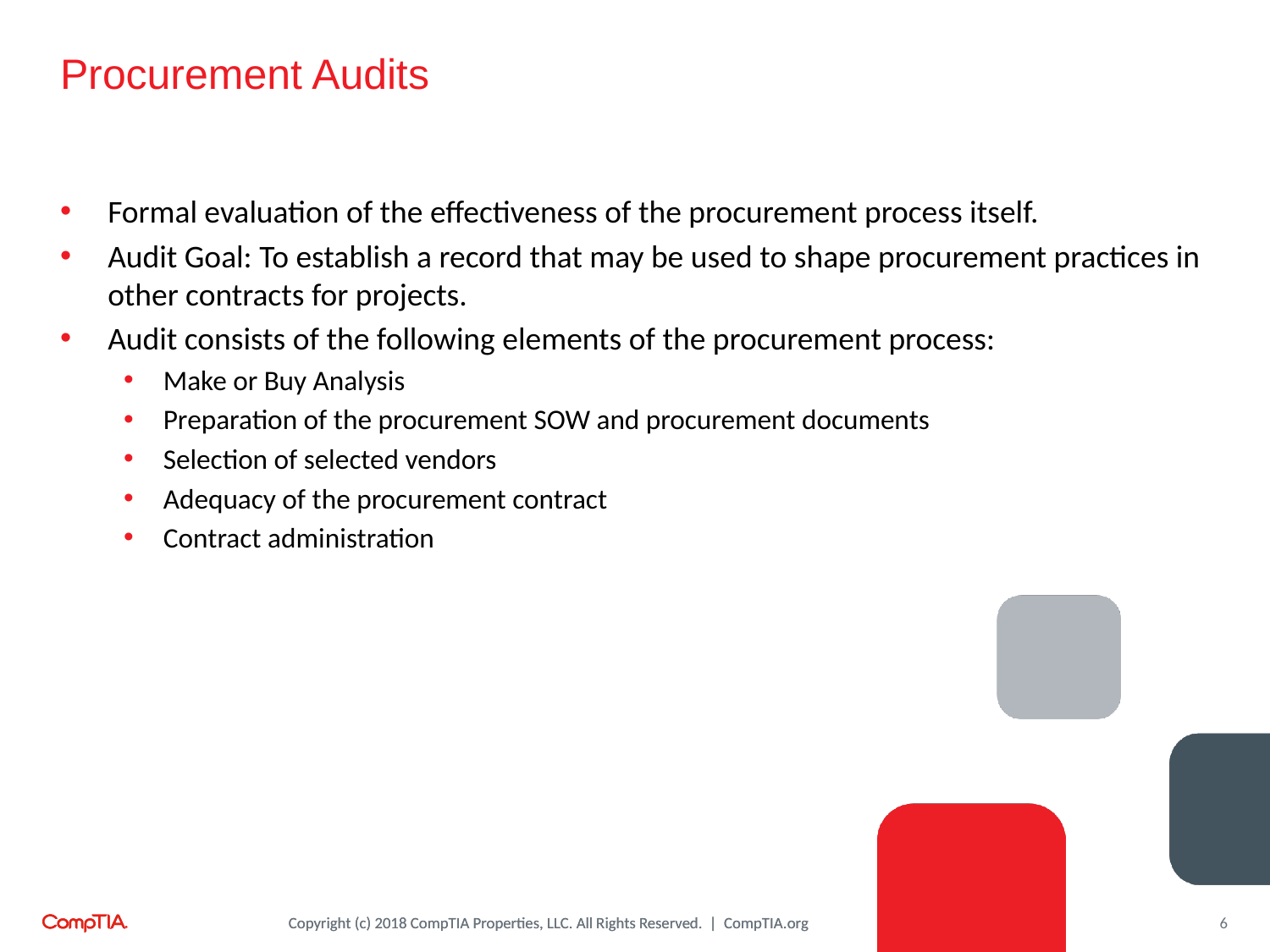

# Procurement Audits
Formal evaluation of the effectiveness of the procurement process itself.
Audit Goal: To establish a record that may be used to shape procurement practices in other contracts for projects.
Audit consists of the following elements of the procurement process:
Make or Buy Analysis
Preparation of the procurement SOW and procurement documents
Selection of selected vendors
Adequacy of the procurement contract
Contract administration

6